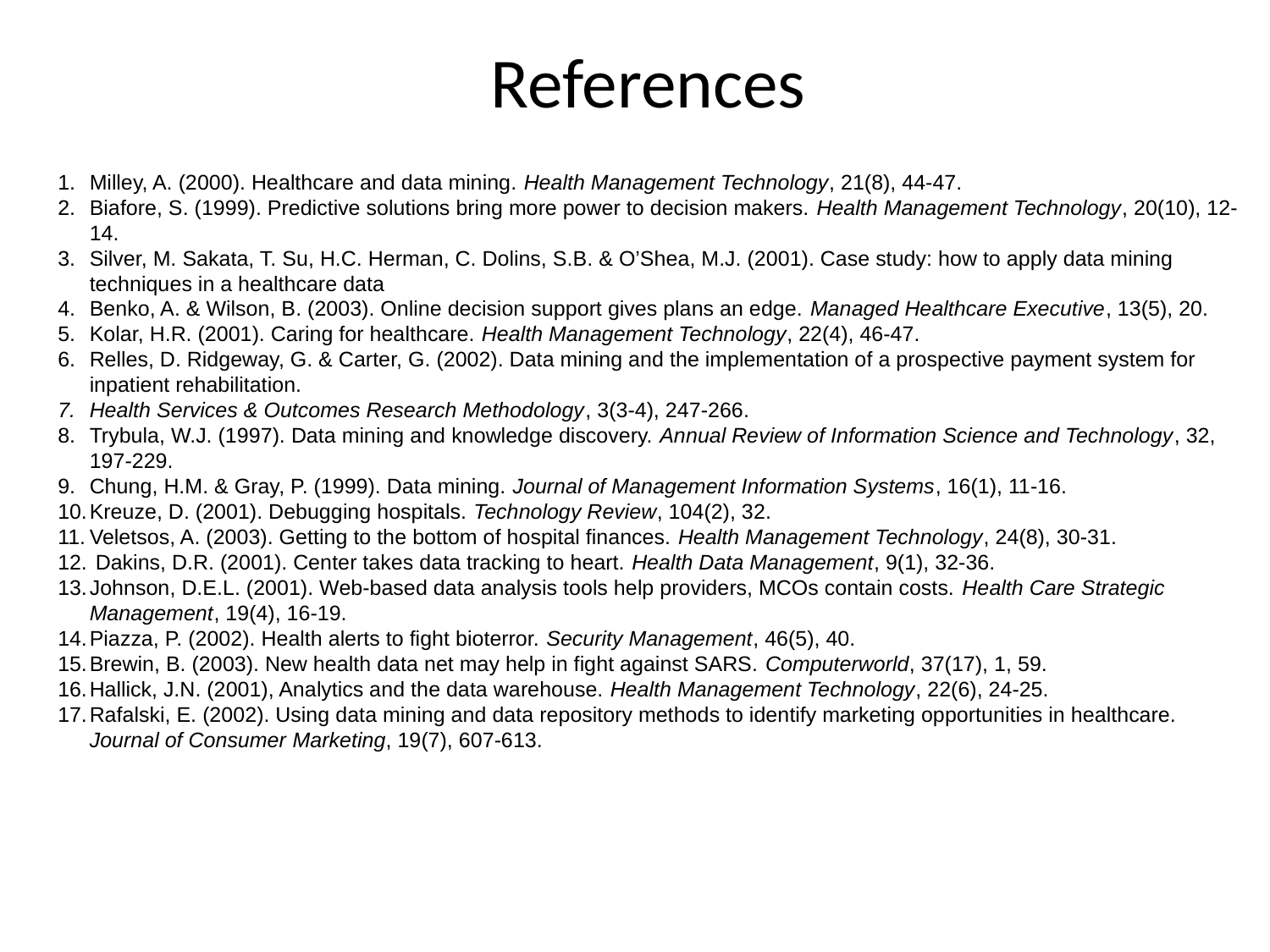

# References
Milley, A. (2000). Healthcare and data mining. Health Management Technology, 21(8), 44-47.
Biafore, S. (1999). Predictive solutions bring more power to decision makers. Health Management Technology, 20(10), 12-14.
Silver, M. Sakata, T. Su, H.C. Herman, C. Dolins, S.B. & O’Shea, M.J. (2001). Case study: how to apply data mining techniques in a healthcare data
Benko, A. & Wilson, B. (2003). Online decision support gives plans an edge. Managed Healthcare Executive, 13(5), 20.
Kolar, H.R. (2001). Caring for healthcare. Health Management Technology, 22(4), 46-47.
Relles, D. Ridgeway, G. & Carter, G. (2002). Data mining and the implementation of a prospective payment system for inpatient rehabilitation.
Health Services & Outcomes Research Methodology, 3(3-4), 247-266.
Trybula, W.J. (1997). Data mining and knowledge discovery. Annual Review of Information Science and Technology, 32, 197-229.
Chung, H.M. & Gray, P. (1999). Data mining. Journal of Management Information Systems, 16(1), 11-16.
Kreuze, D. (2001). Debugging hospitals. Technology Review, 104(2), 32.
Veletsos, A. (2003). Getting to the bottom of hospital finances. Health Management Technology, 24(8), 30-31.
 Dakins, D.R. (2001). Center takes data tracking to heart. Health Data Management, 9(1), 32-36.
Johnson, D.E.L. (2001). Web-based data analysis tools help providers, MCOs contain costs. Health Care Strategic Management, 19(4), 16-19.
Piazza, P. (2002). Health alerts to fight bioterror. Security Management, 46(5), 40.
Brewin, B. (2003). New health data net may help in fight against SARS. Computerworld, 37(17), 1, 59.
Hallick, J.N. (2001), Analytics and the data warehouse. Health Management Technology, 22(6), 24-25.
Rafalski, E. (2002). Using data mining and data repository methods to identify marketing opportunities in healthcare. Journal of Consumer Marketing, 19(7), 607-613.